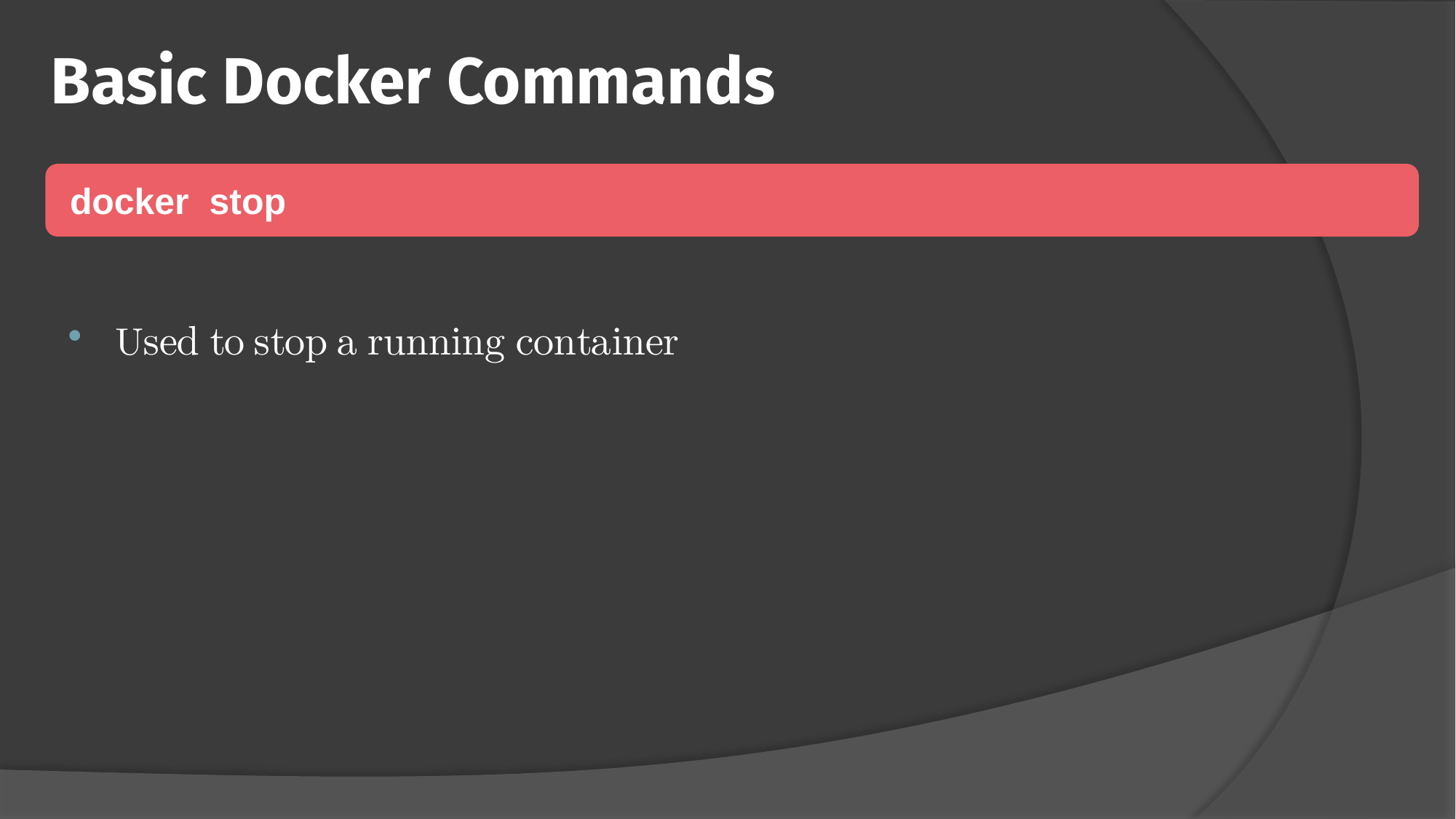

# Basic Docker Commands
 docker  stop

Used to stop a running container